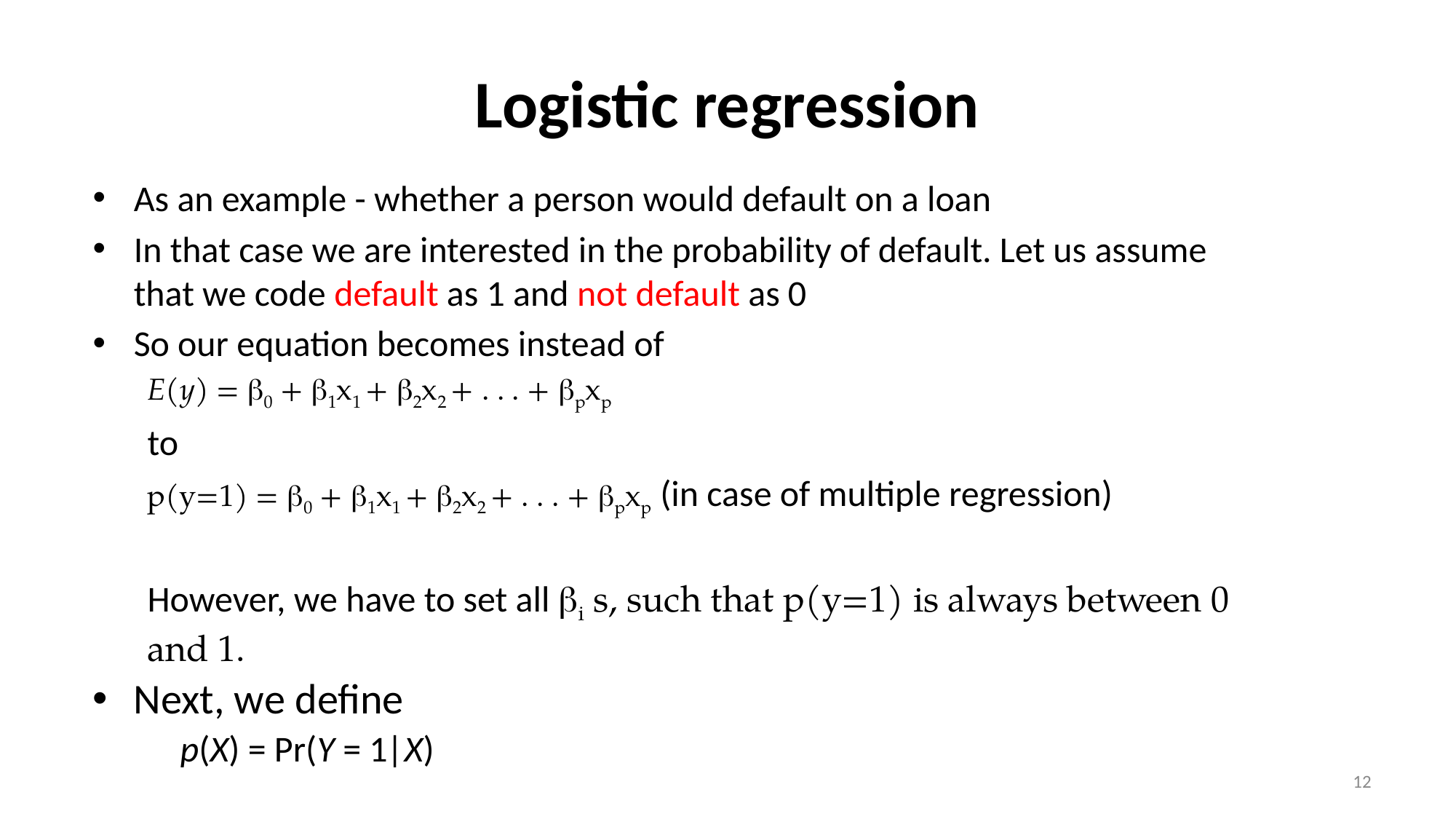

# Logistic regression
As an example - whether a person would default on a loan
In that case we are interested in the probability of default. Let us assume that we code default as 1 and not default as 0
So our equation becomes instead of
E(y) = β0 + β1x1 + β2x2 + . . . + βpxp
to
p(y=1) = β0 + β1x1 + β2x2 + . . . + βpxp  (in case of multiple regression)

However, we have to set all βi s, such that p(y=1) is always between 0 and 1.
Next, we define
    p(X) = Pr(Y = 1|X)

12